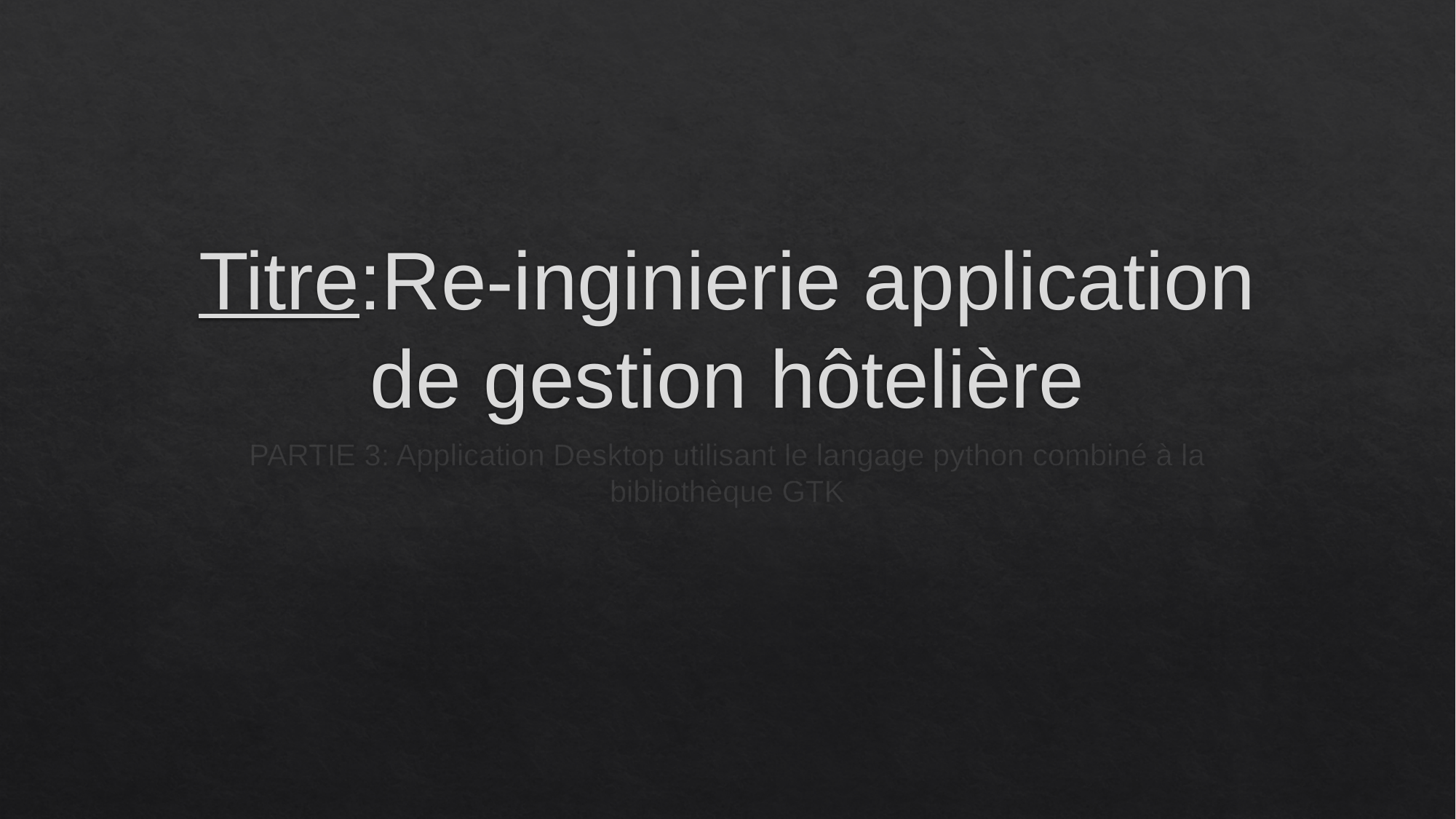

# Titre:Re-inginierie application de gestion hôtelière
PARTIE 3: Application Desktop utilisant le langage python combiné à la bibliothèque GTK